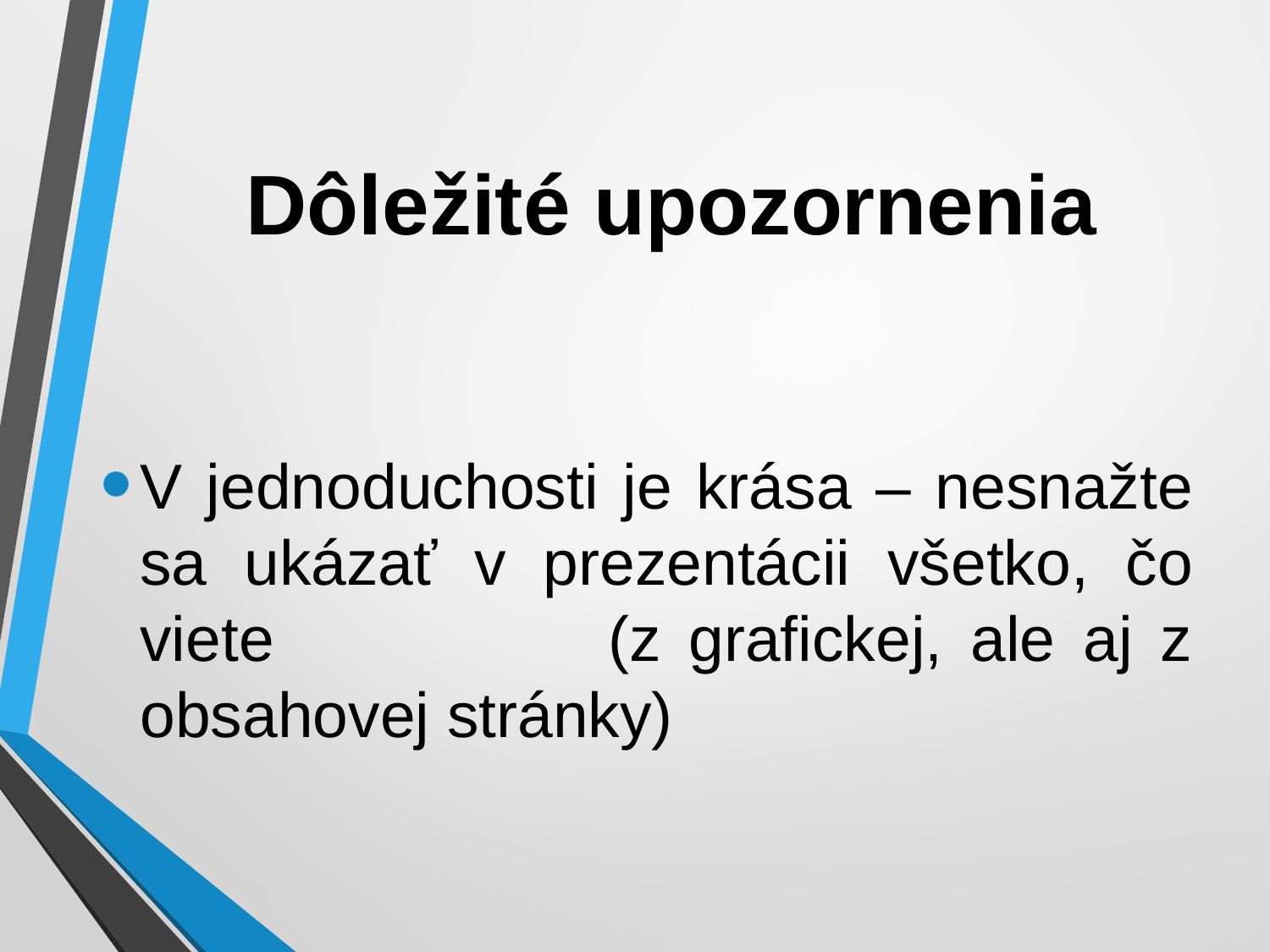

# Dôležité upozornenia
V jednoduchosti je krása – nesnažte sa ukázať v prezentácii všetko, čo viete            (z grafickej, ale aj z obsahovej stránky)